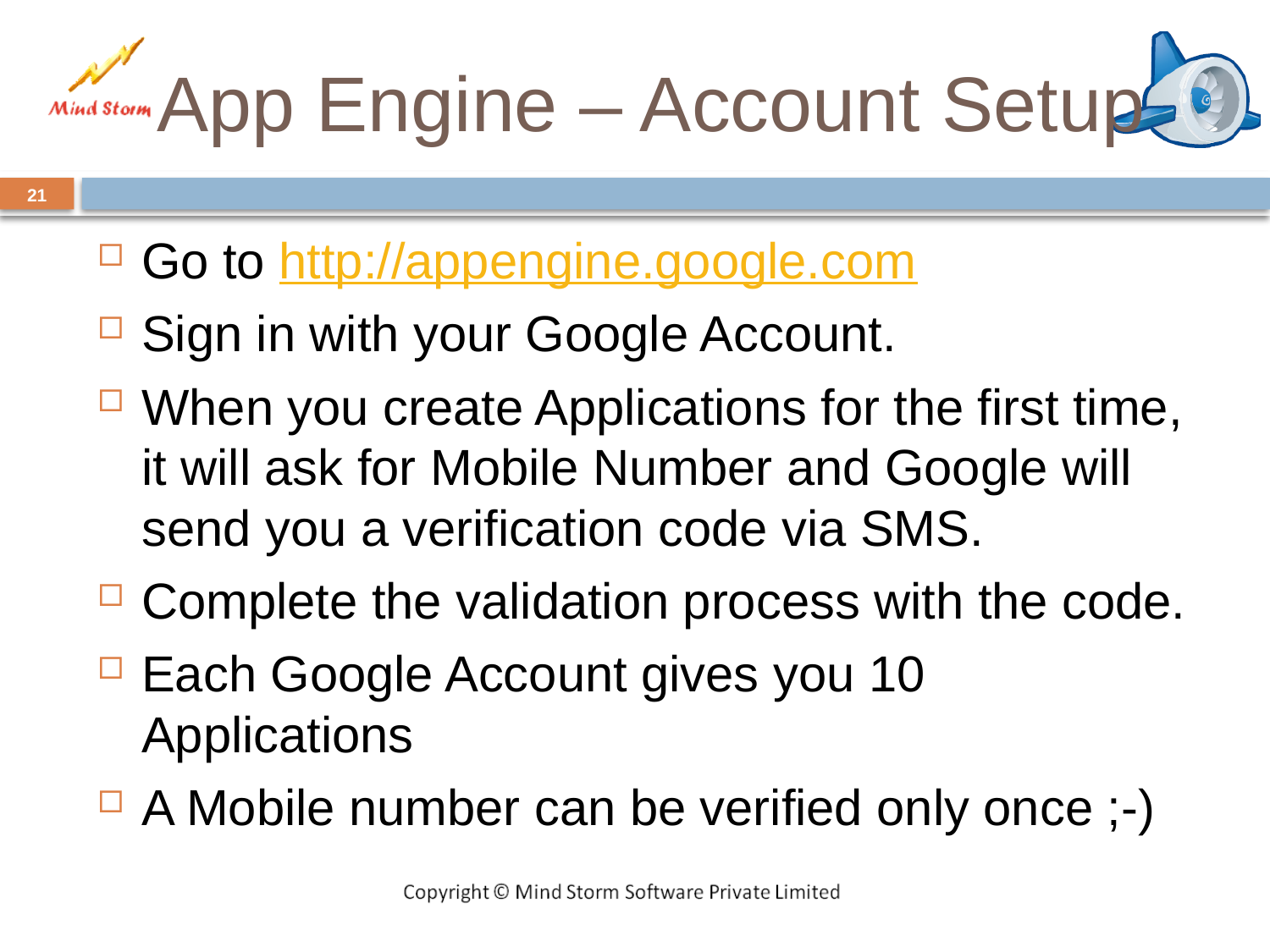

# App Engine – Account Setup
21
Go to http://appengine.google.com
Sign in with your Google Account.
When you create Applications for the first time, it will ask for Mobile Number and Google will send you a verification code via SMS.
Complete the validation process with the code.
Each Google Account gives you 10 Applications
A Mobile number can be verified only once ;-)